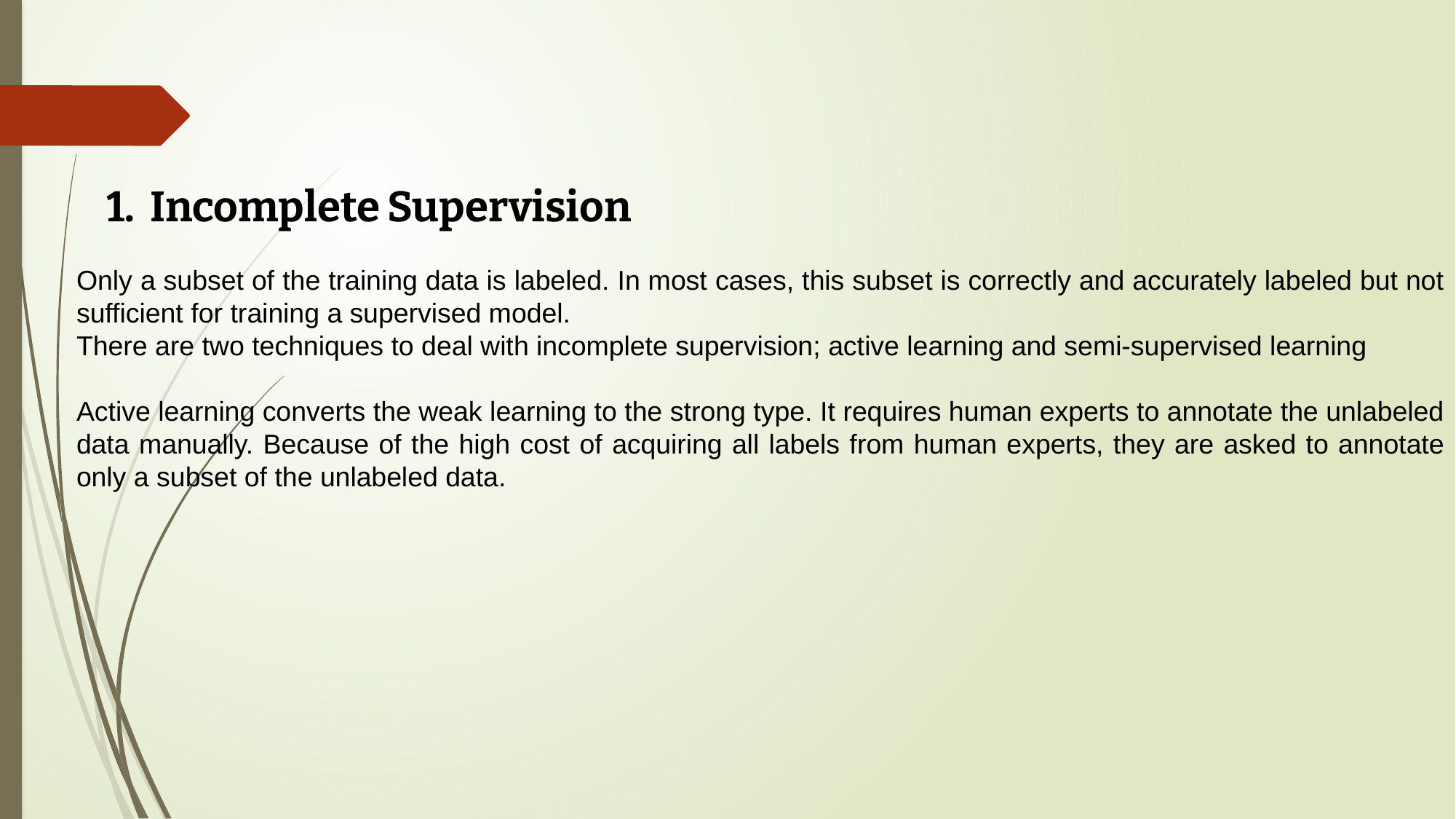

1.  Incomplete Supervision

Only a subset of the training data is labeled. In most cases, this subset is correctly and accurately labeled but not sufficient for training a supervised model.
There are two techniques to deal with incomplete supervision; active learning and semi-supervised learning

Active learning converts the weak learning to the strong type. It requires human experts to annotate the unlabeled data manually. Because of the high cost of acquiring all labels from human experts, they are asked to annotate only a subset of the unlabeled data.